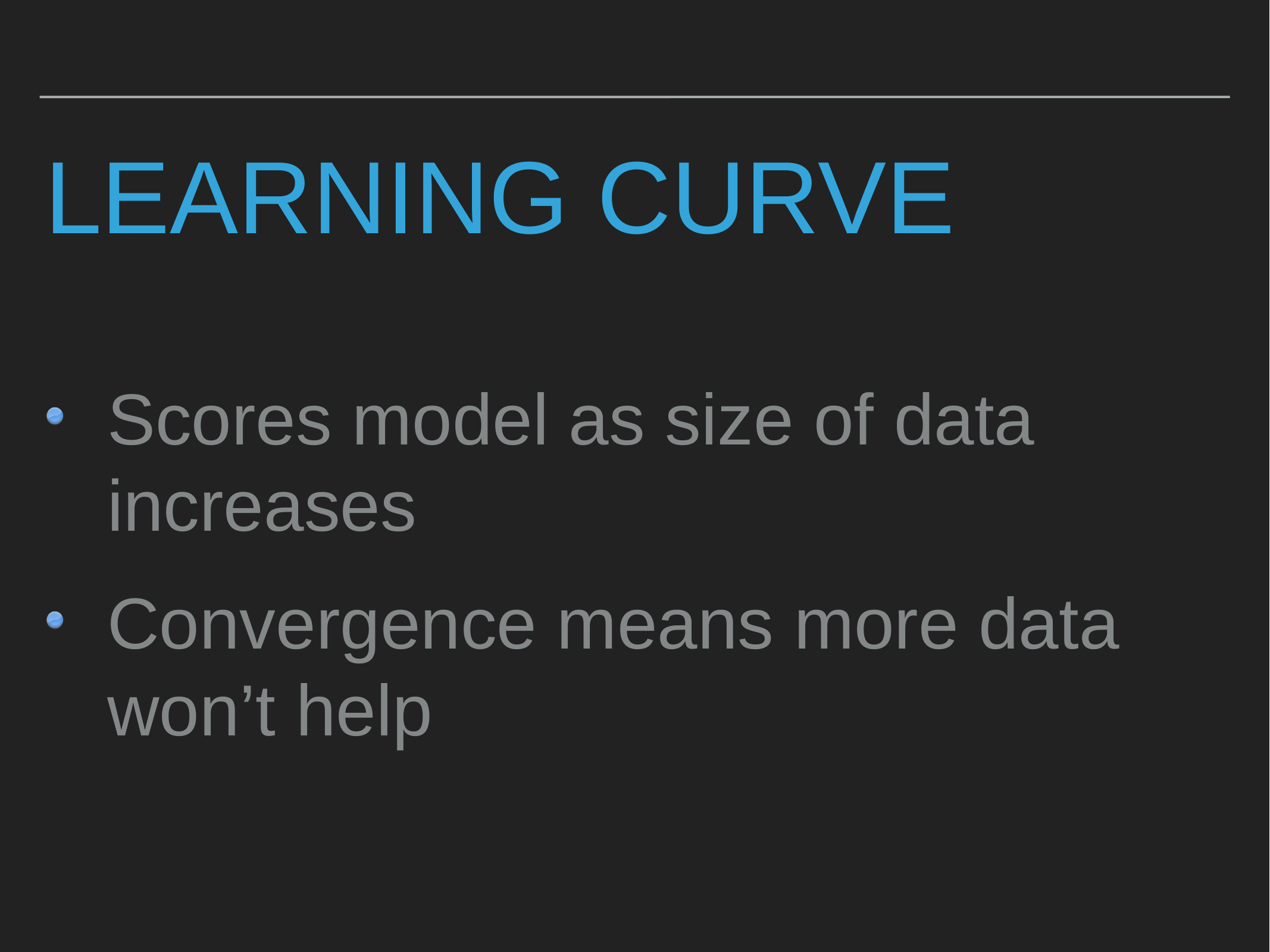

# Learning curve

Scores model as size of data increases
Convergence means more data won’t help